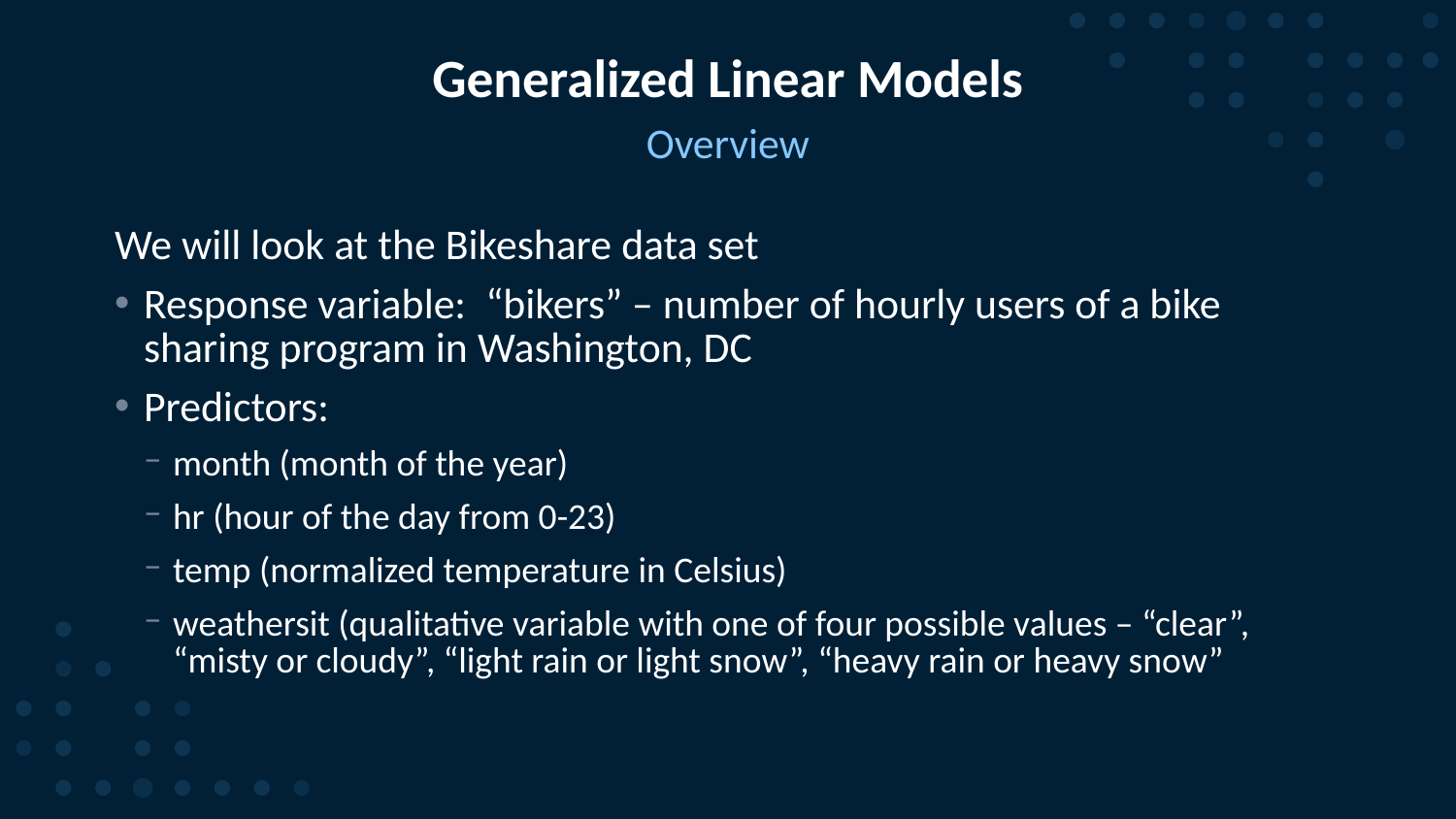

# Generalized Linear Models
Overview
We will look at the Bikeshare data set
Response variable:  “bikers” – number of hourly users of a bike sharing program in Washington, DC
Predictors:
month (month of the year)
hr (hour of the day from 0-23)
temp (normalized temperature in Celsius)
weathersit (qualitative variable with one of four possible values – “clear”, “misty or cloudy”, “light rain or light snow”, “heavy rain or heavy snow”